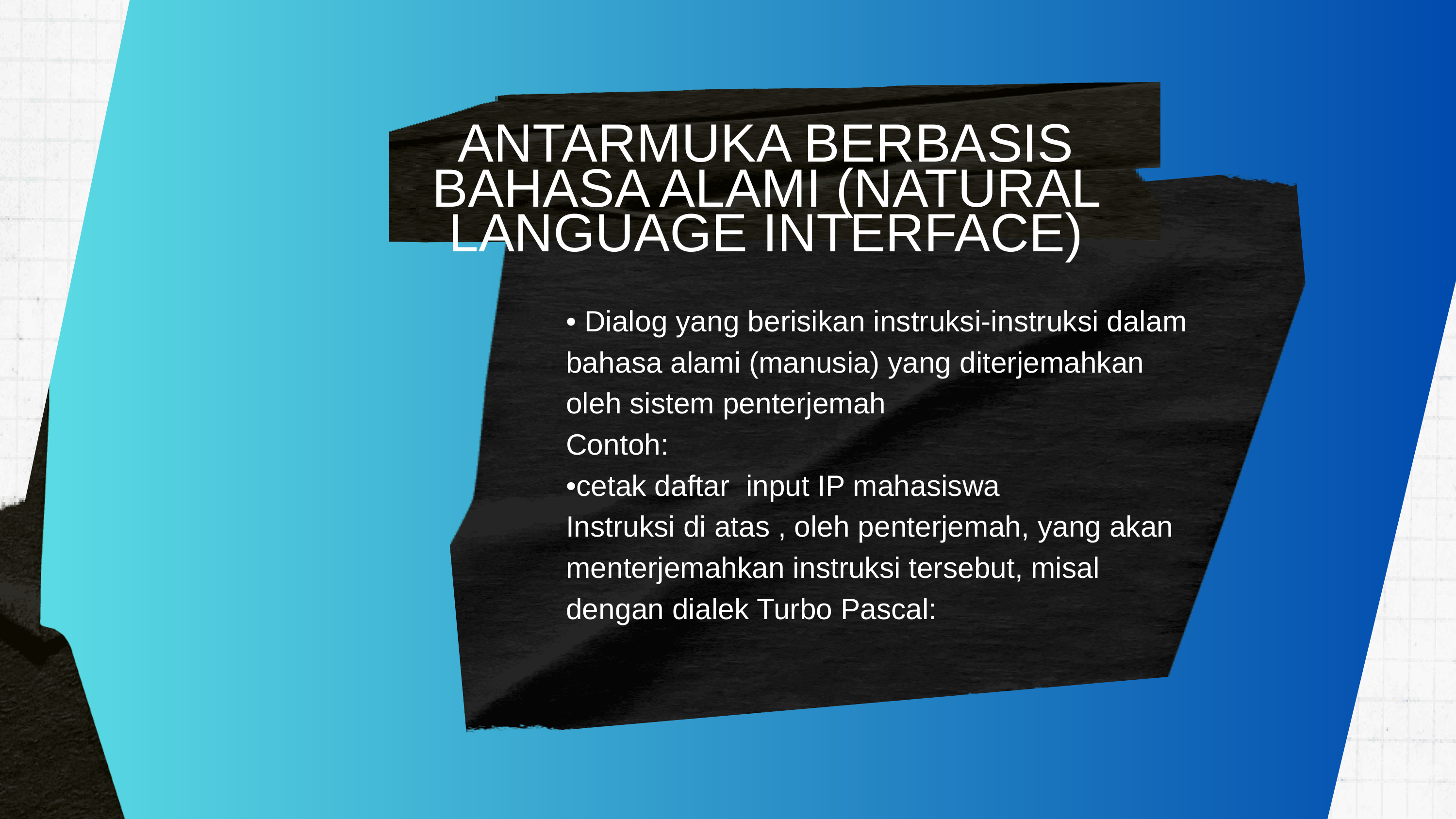

ANTARMUKA BERBASIS BAHASA ALAMI (NATURAL LANGUAGE INTERFACE)

• Dialog yang berisikan instruksi-instruksi dalam bahasa alami (manusia) yang diterjemahkan oleh sistem penterjemah
Contoh:
•cetak daftar  input IP mahasiswa
Instruksi di atas , oleh penterjemah, yang akan menterjemahkan instruksi tersebut, misal dengan dialek Turbo Pascal: